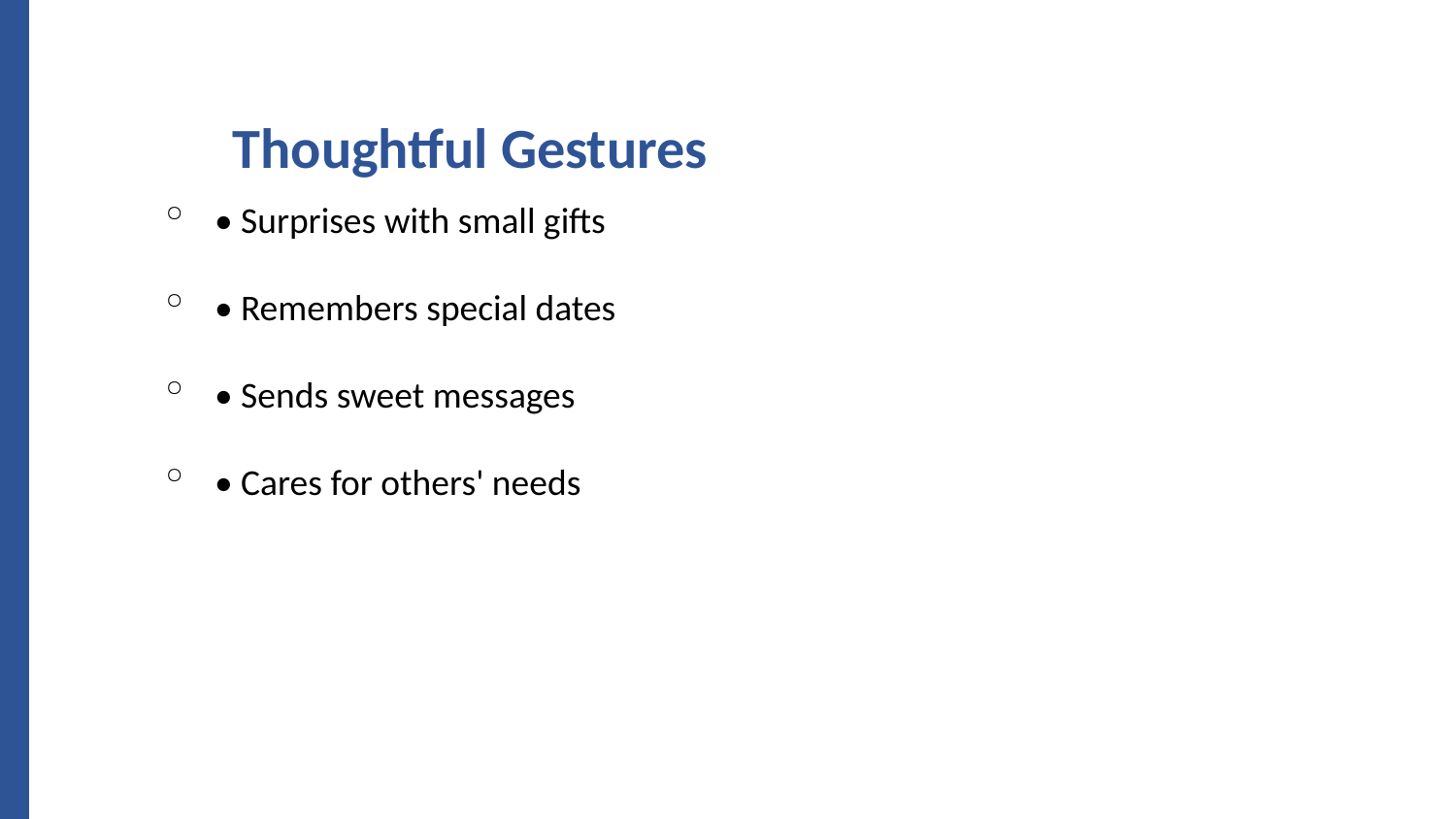

Thoughtful Gestures
• Surprises with small gifts
• Remembers special dates
• Sends sweet messages
• Cares for others' needs
2